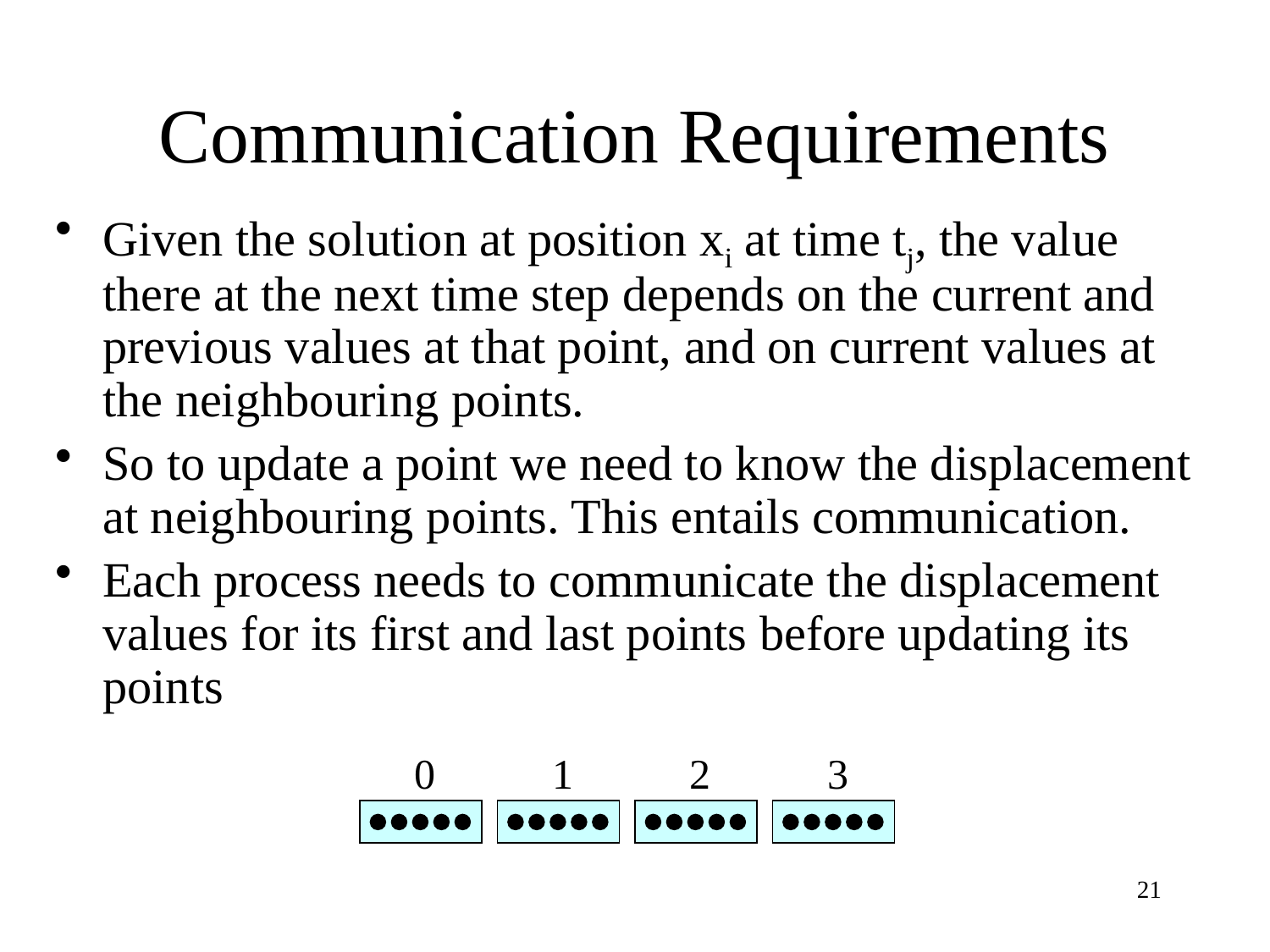

# Communication Requirements
Given the solution at position xi at time tj, the value there at the next time step depends on the current and previous values at that point, and on current values at the neighbouring points.
So to update a point we need to know the displacement at neighbouring points. This entails communication.
Each process needs to communicate the displacement values for its first and last points before updating its points
0
1
2
3

21